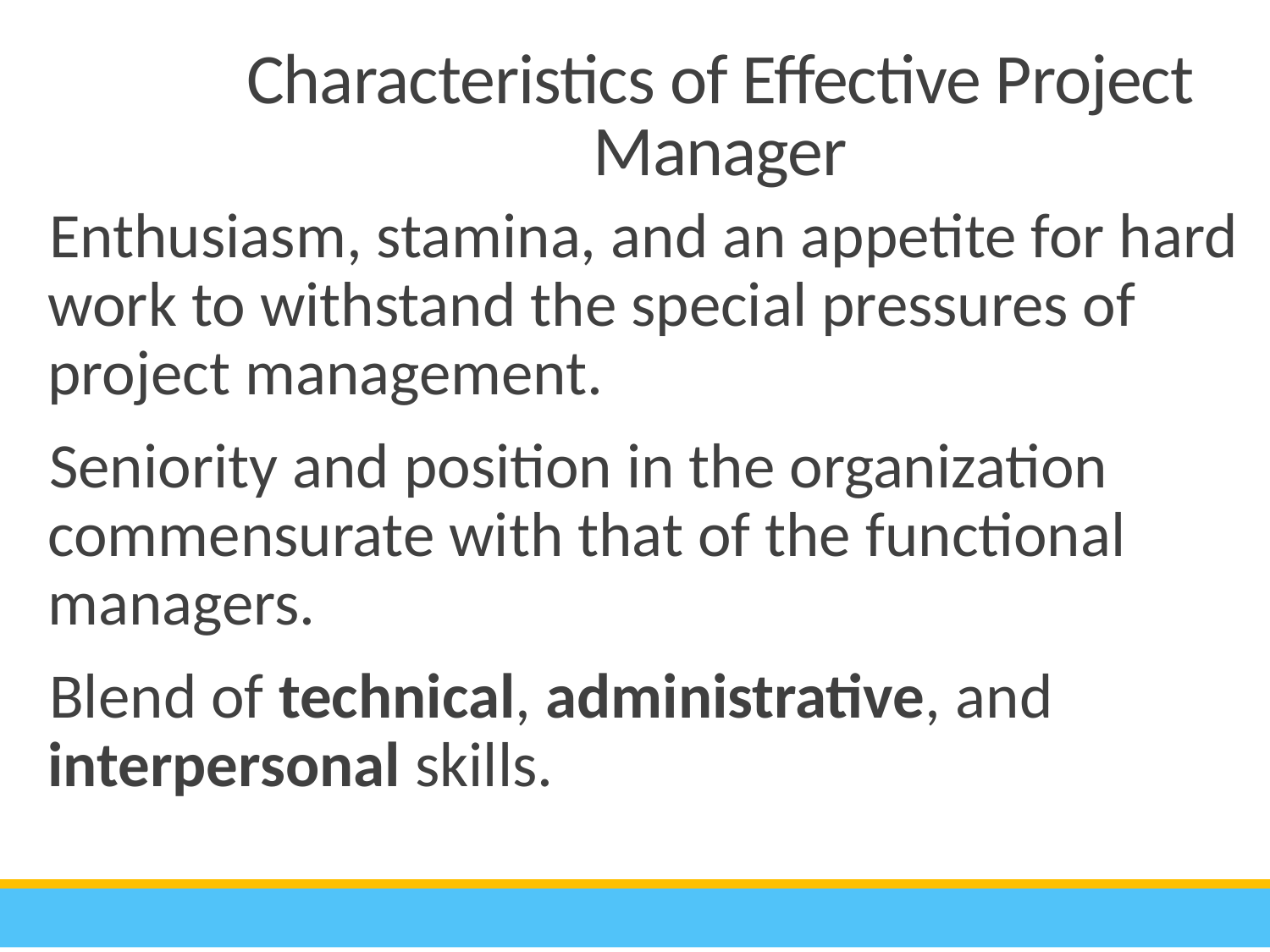

Characteristics of Effective Project Manager
Enthusiasm, stamina, and an appetite for hard work to withstand the special pressures of project management.
Seniority and position in the organization commensurate with that of the functional managers.
Blend of technical, administrative, and interpersonal skills.